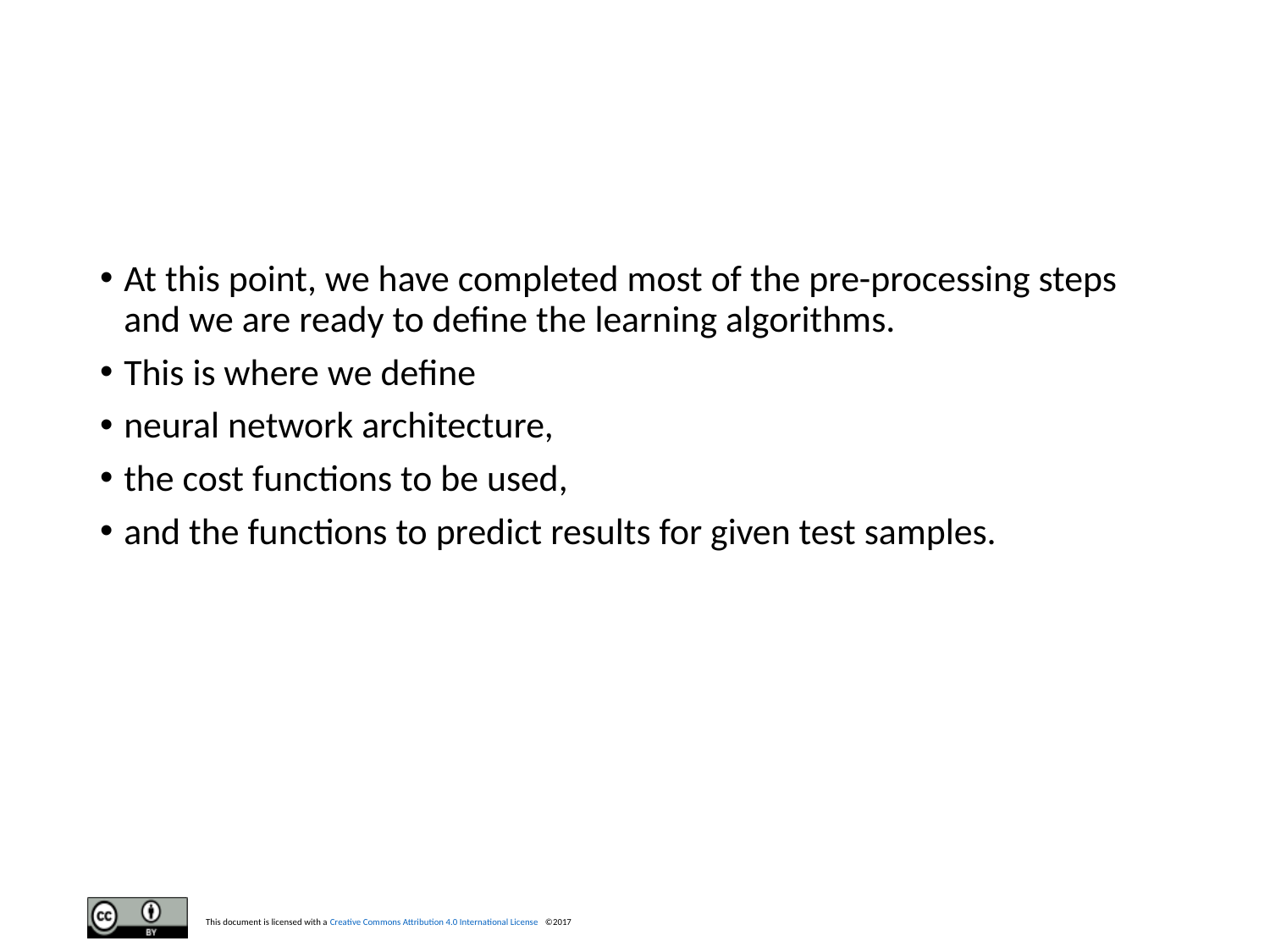

#
At this point, we have completed most of the pre-processing steps and we are ready to define the learning algorithms.
This is where we define
neural network architecture,
the cost functions to be used,
and the functions to predict results for given test samples.